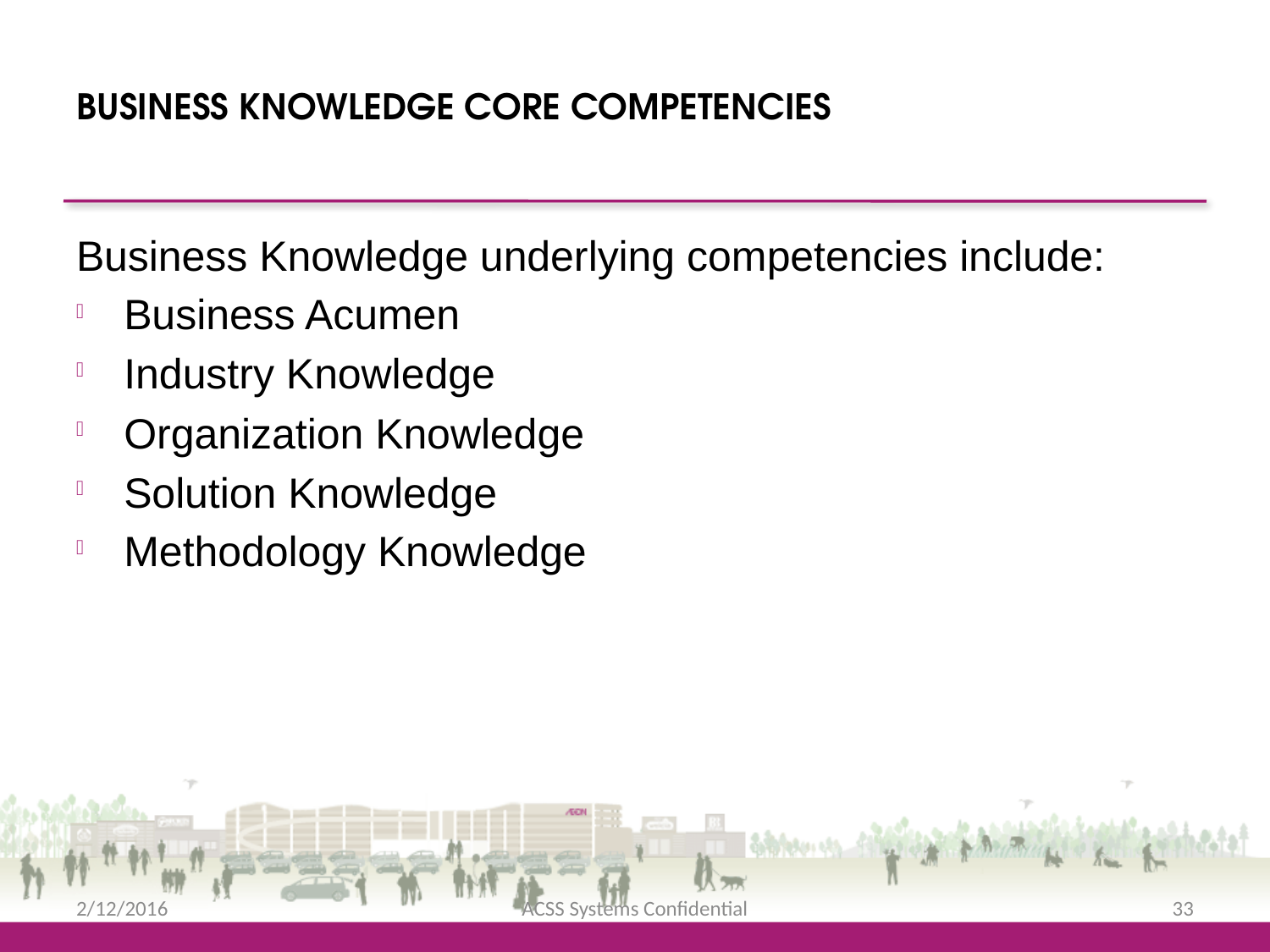

Business Knowledge Core Competencies
Business Knowledge underlying competencies include:
Business Acumen
Industry Knowledge
Organization Knowledge
Solution Knowledge
Methodology Knowledge
2/12/2016
ACSS Systems Confidential
33